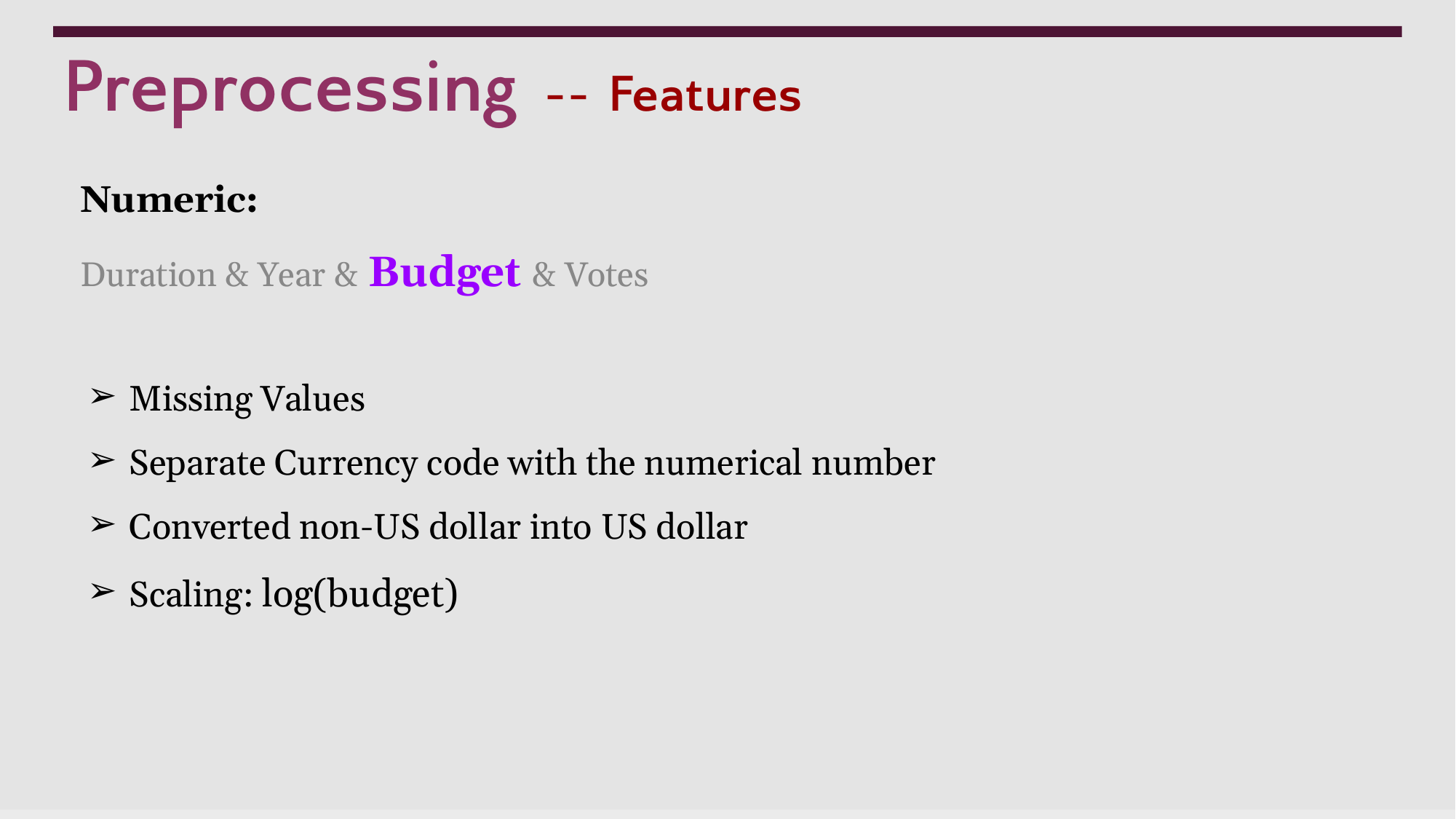

# Preprocessing -- Features

Numeric:
Duration & Year & Budget & Votes

Missing Values
Separate Currency code with the numerical number
Converted non-US dollar into US dollar
Scaling: log(budget)